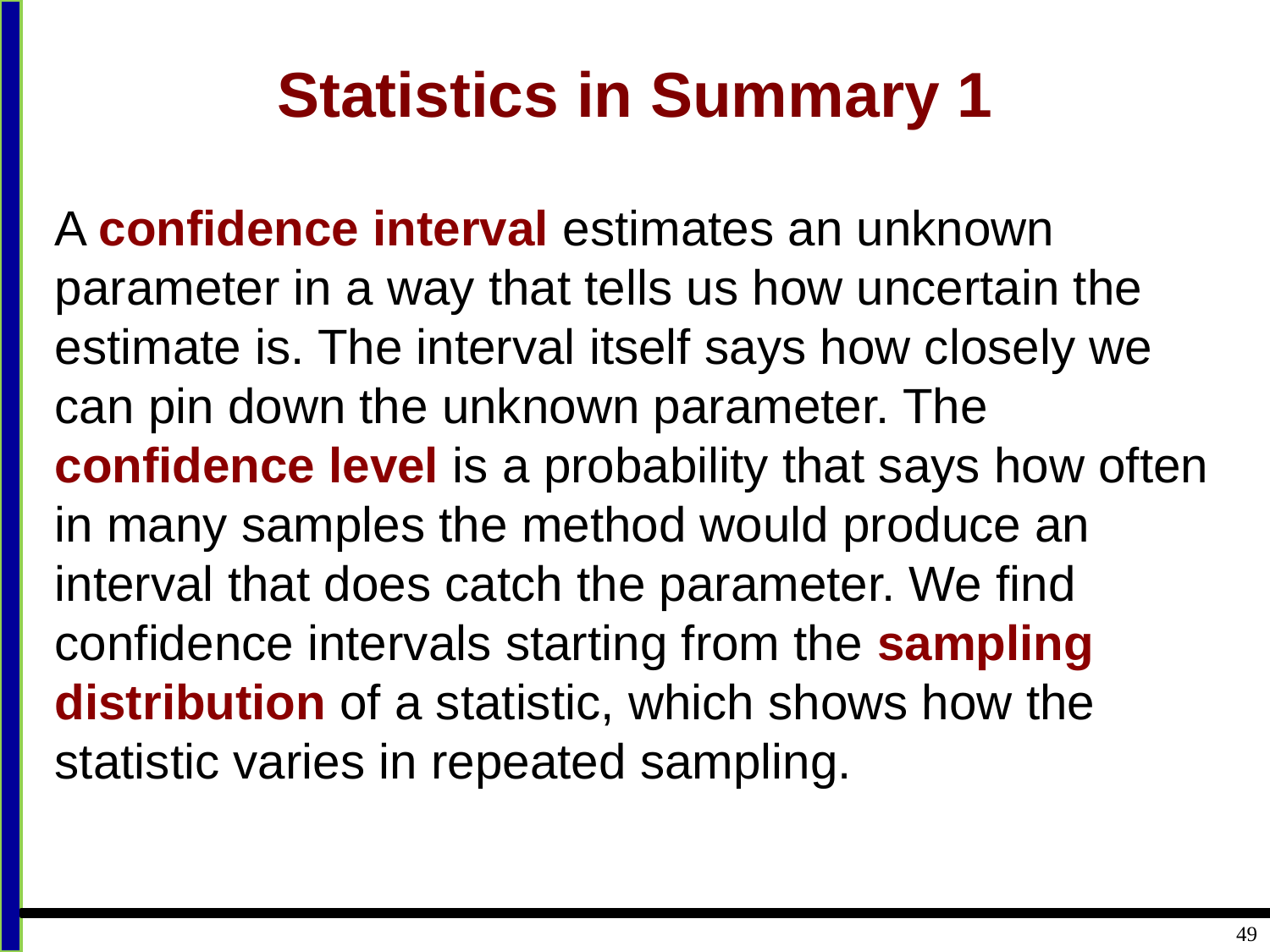

# Statistics in Summary 1
A confidence interval estimates an unknown parameter in a way that tells us how uncertain the estimate is. The interval itself says how closely we can pin down the unknown parameter. The confidence level is a probability that says how often in many samples the method would produce an interval that does catch the parameter. We find confidence intervals starting from the sampling distribution of a statistic, which shows how the statistic varies in repeated sampling.